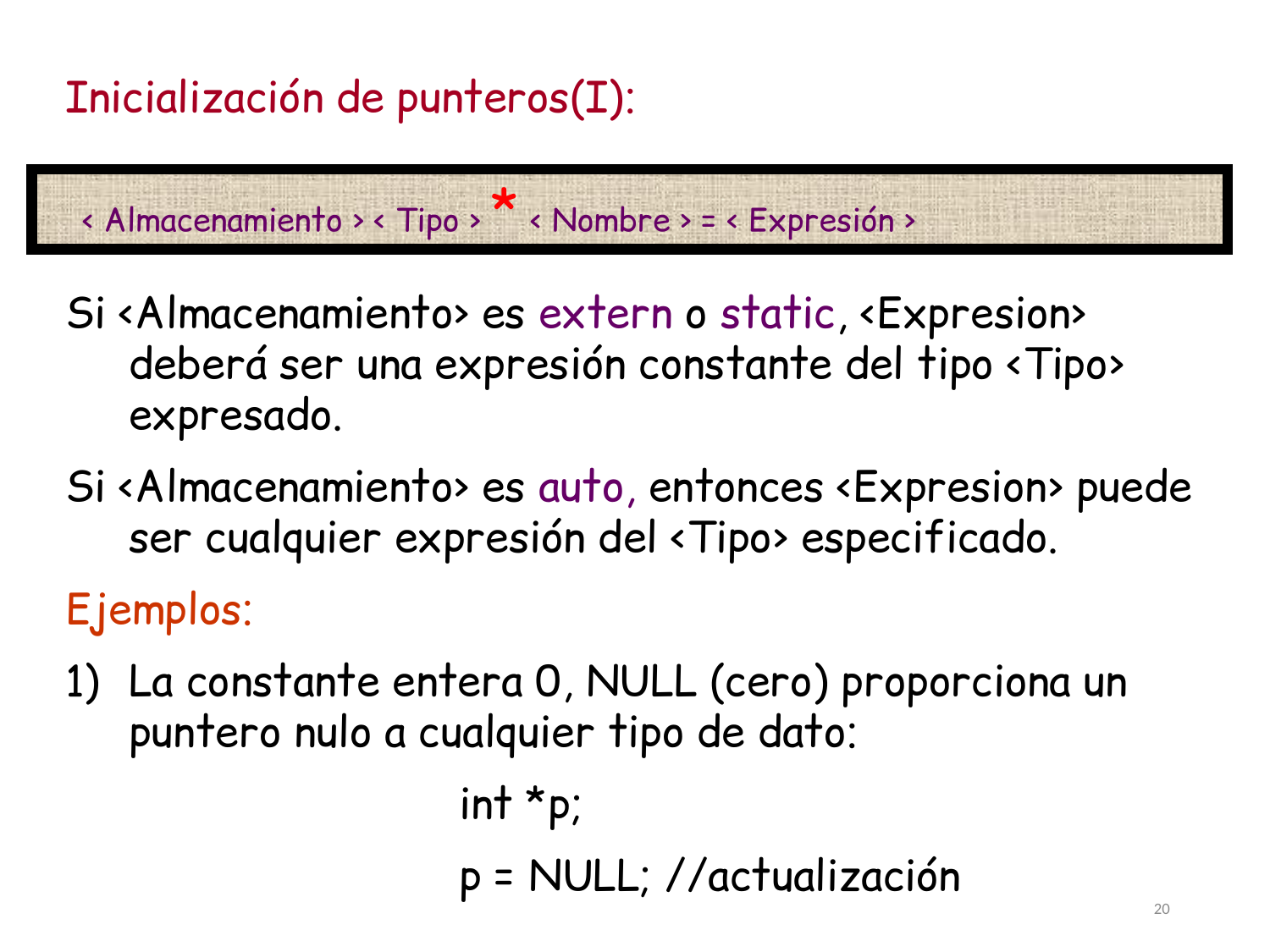

Inicialización de punteros(I):

Si <Almacenamiento> es extern o static, <Expresion> deberá ser una expresión constante del tipo <Tipo> expresado.
Si <Almacenamiento> es auto, entonces <Expresion> puede ser cualquier expresión del <Tipo> especificado.
Ejemplos:
La constante entera 0, NULL (cero) proporciona un puntero nulo a cualquier tipo de dato:
                               int *p;
                               p = NULL; //actualización

    < Almacenamiento > < Tipo > * < Nombre > = < Expresión >

20